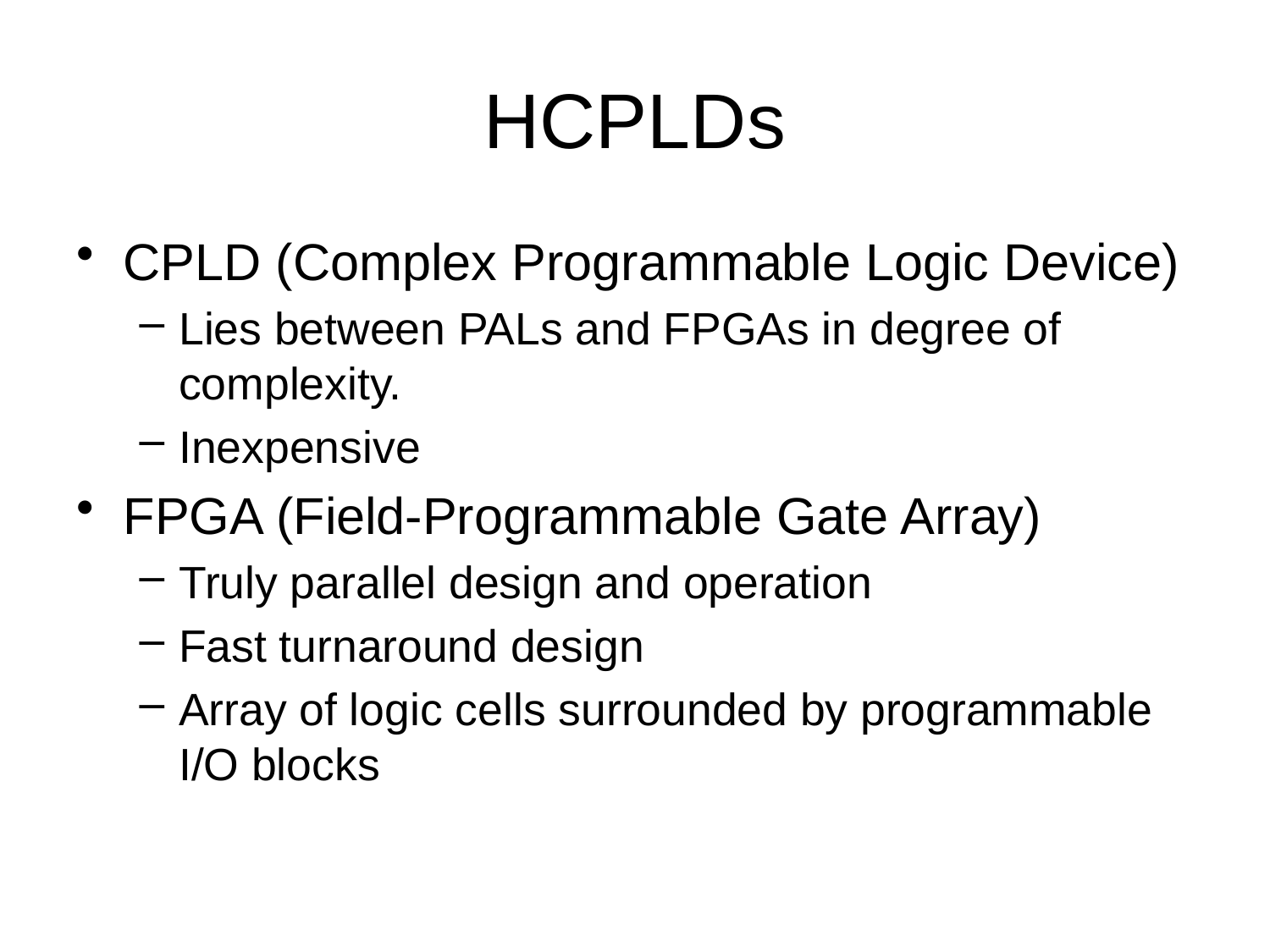

# HCPLDs
CPLD (Complex Programmable Logic Device)
Lies between PALs and FPGAs in degree of complexity.
Inexpensive
FPGA (Field-Programmable Gate Array)
Truly parallel design and operation
Fast turnaround design
Array of logic cells surrounded by programmable I/O blocks